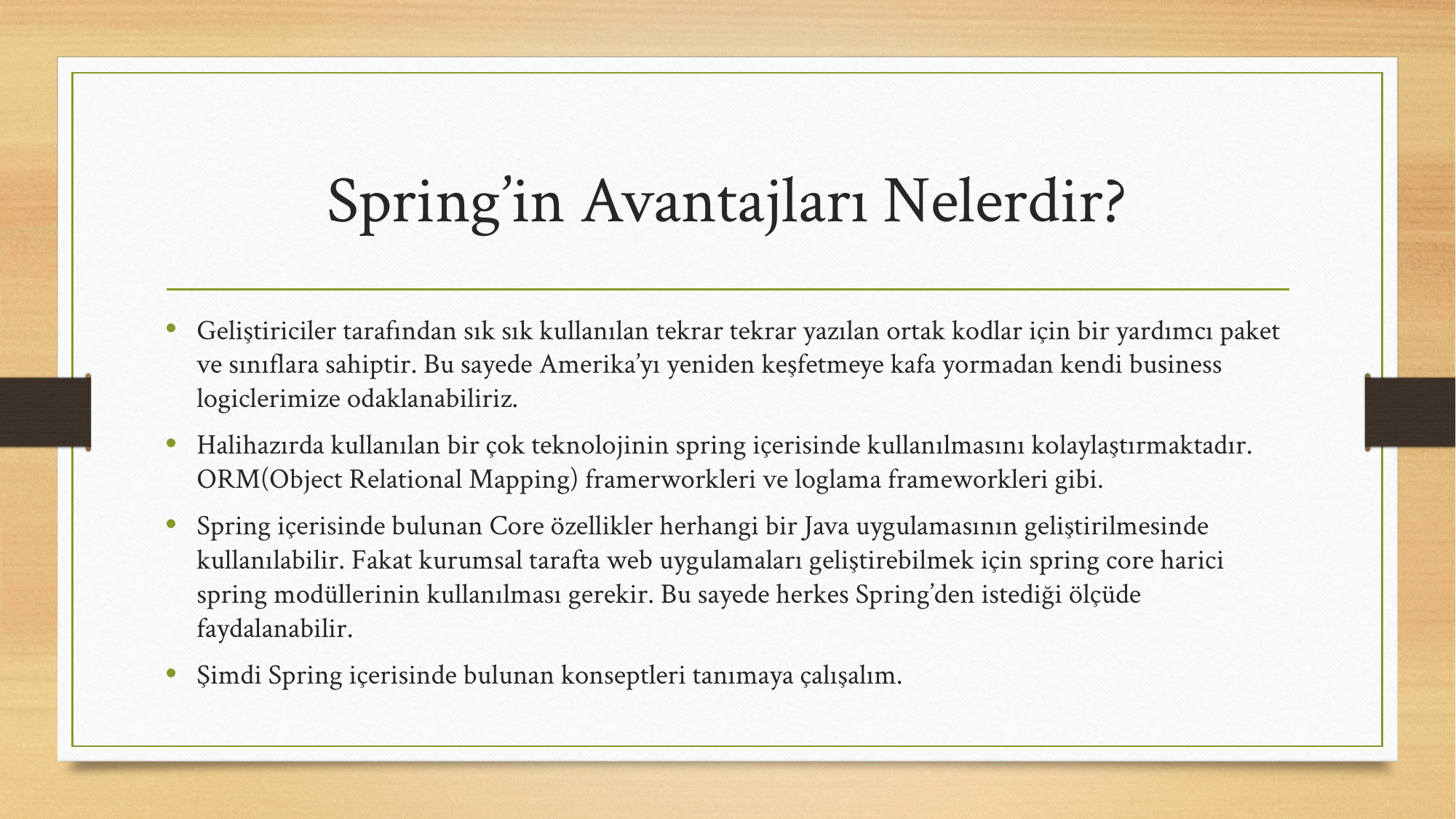

# Spring’in Avantajları Nelerdir?
Geliştiriciler tarafından sık sık kullanılan tekrar tekrar yazılan ortak kodlar için bir yardımcı paket ve sınıflara sahiptir. Bu sayede Amerika’yı yeniden keşfetmeye kafa yormadan kendi business logiclerimize odaklanabiliriz.
Halihazırda kullanılan bir çok teknolojinin spring içerisinde kullanılmasını kolaylaştırmaktadır. ORM(Object Relational Mapping) framerworkleri ve loglama frameworkleri gibi.
Spring içerisinde bulunan Core özellikler herhangi bir Java uygulamasının geliştirilmesinde kullanılabilir. Fakat kurumsal tarafta web uygulamaları geliştirebilmek için spring core harici spring modüllerinin kullanılması gerekir. Bu sayede herkes Spring’den istediği ölçüde faydalanabilir.
Şimdi Spring içerisinde bulunan konseptleri tanımaya çalışalım.